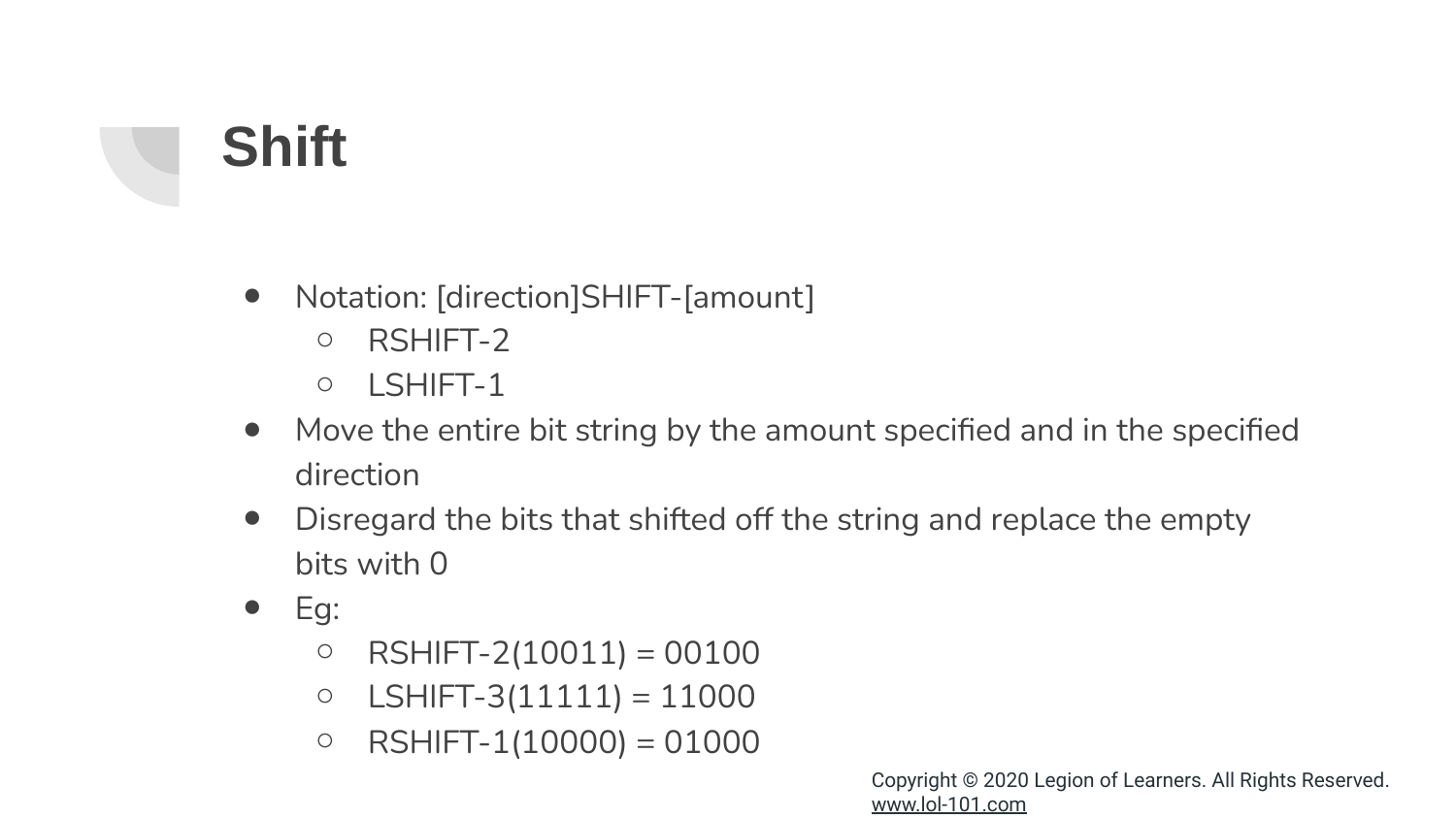

# Shift
Notation: [direction]SHIFT-[amount]
RSHIFT-2
LSHIFT-1
Move the entire bit string by the amount specified and in the specified direction
Disregard the bits that shifted off the string and replace the empty bits with 0
Eg:
RSHIFT-2(10011) = 00100
LSHIFT-3(11111) = 11000
RSHIFT-1(10000) = 01000
Copyright © 2020 Legion of Learners. All Rights Reserved.
www.lol-101.com